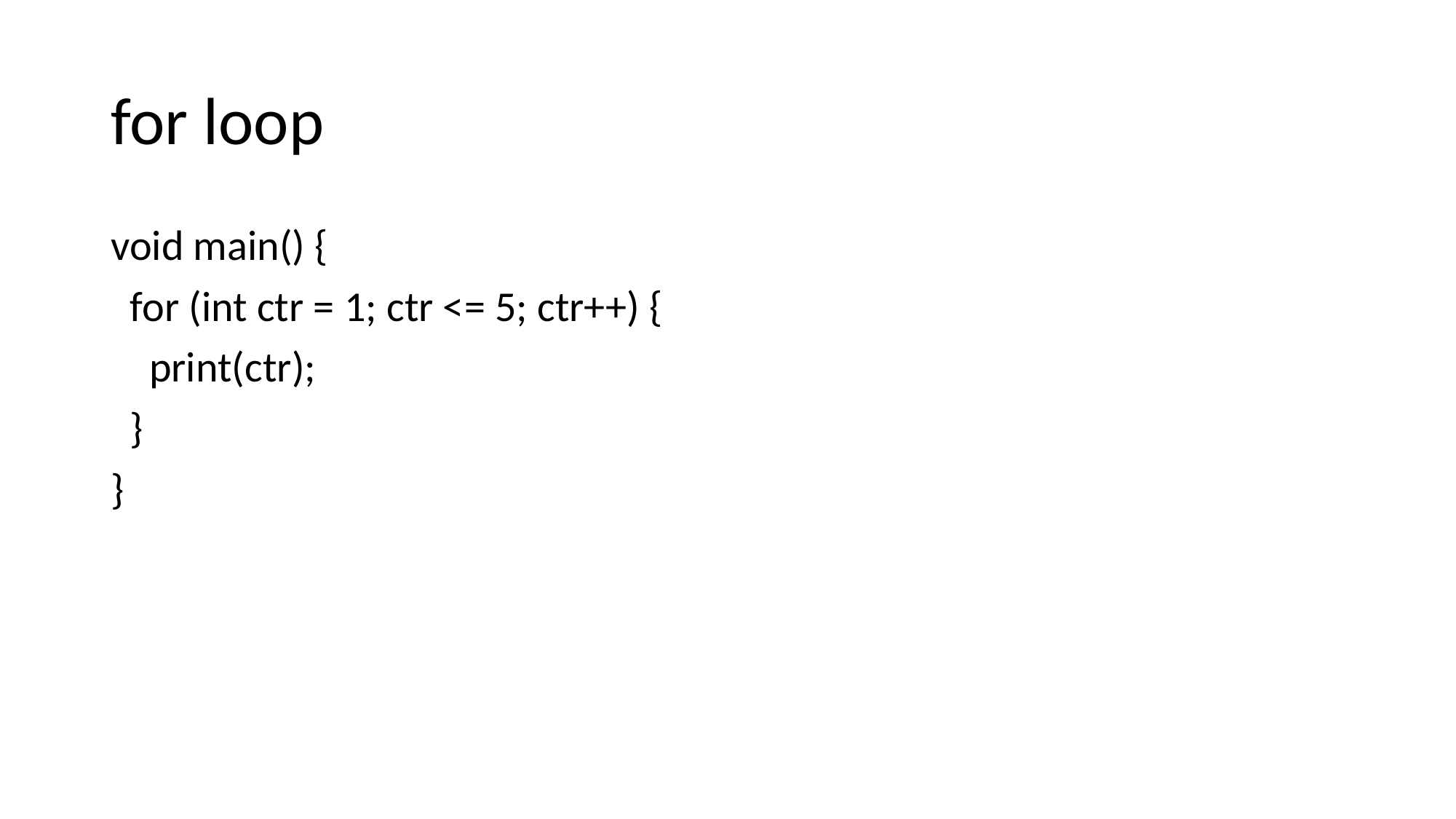

# for loop
void main() {
  for (int ctr = 1; ctr <= 5; ctr++) {
    print(ctr);
  }
}